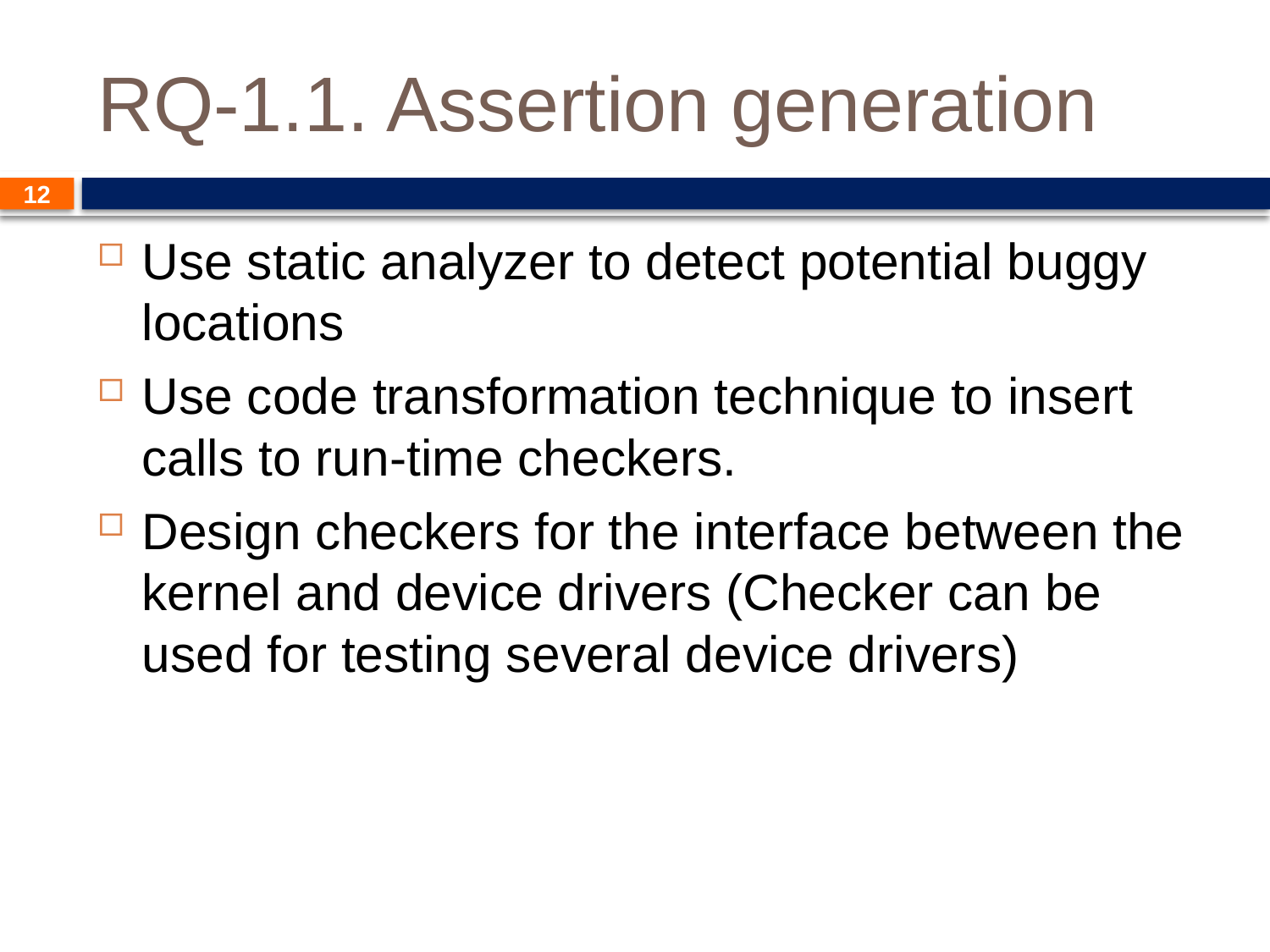

# RQ-1.1. Assertion generation
12
Use static analyzer to detect potential buggy locations
Use code transformation technique to insert calls to run-time checkers.
Design checkers for the interface between the kernel and device drivers (Checker can be used for testing several device drivers)